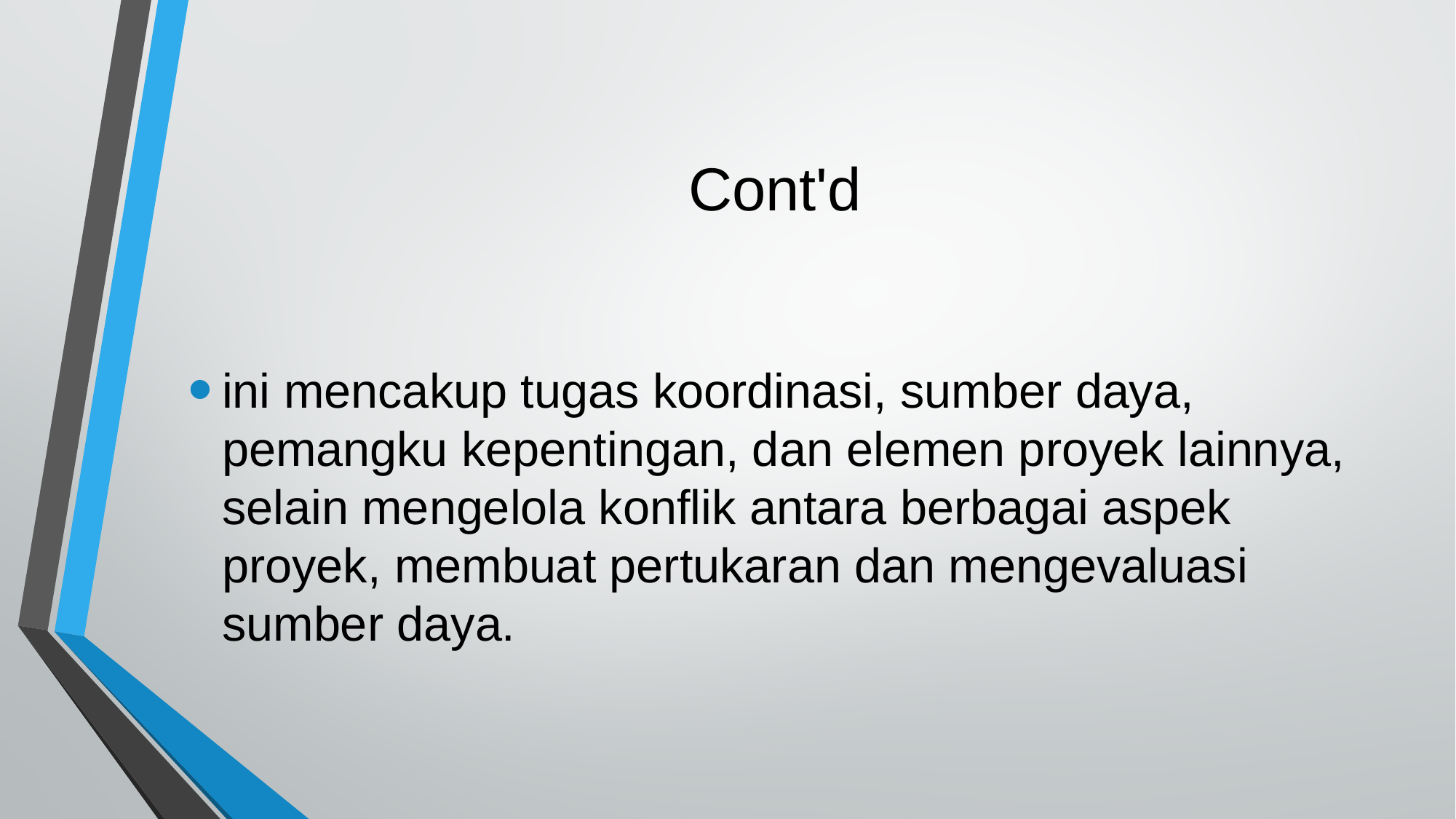

Cont'd
ini mencakup tugas koordinasi, sumber daya, pemangku kepentingan, dan elemen proyek lainnya, selain mengelola konflik antara berbagai aspek proyek, membuat pertukaran dan mengevaluasi sumber daya.